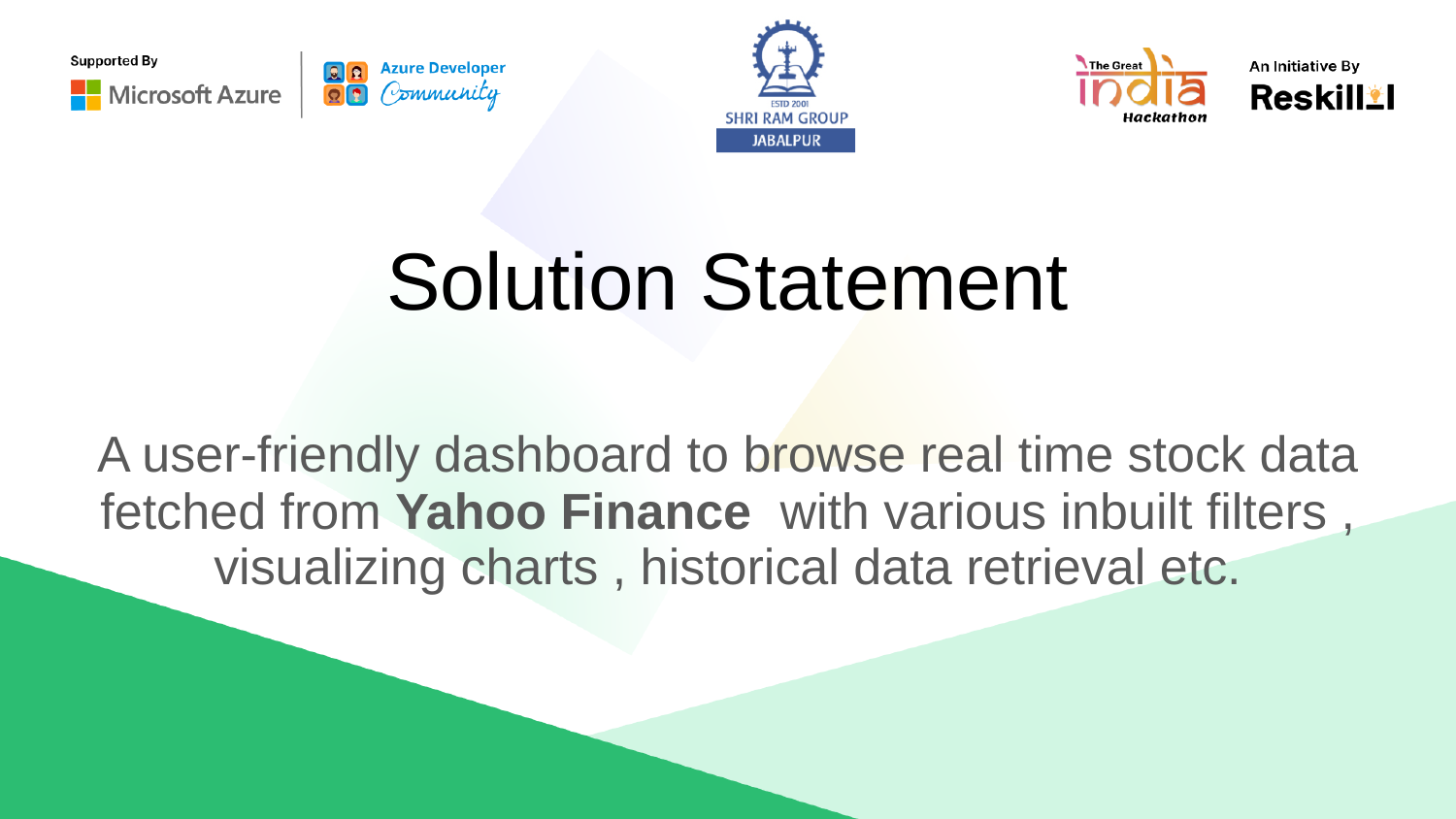

# Solution Statement
A user-friendly dashboard to browse real time stock data fetched from Yahoo Finance  with various inbuilt filters , visualizing charts , historical data retrieval etc.